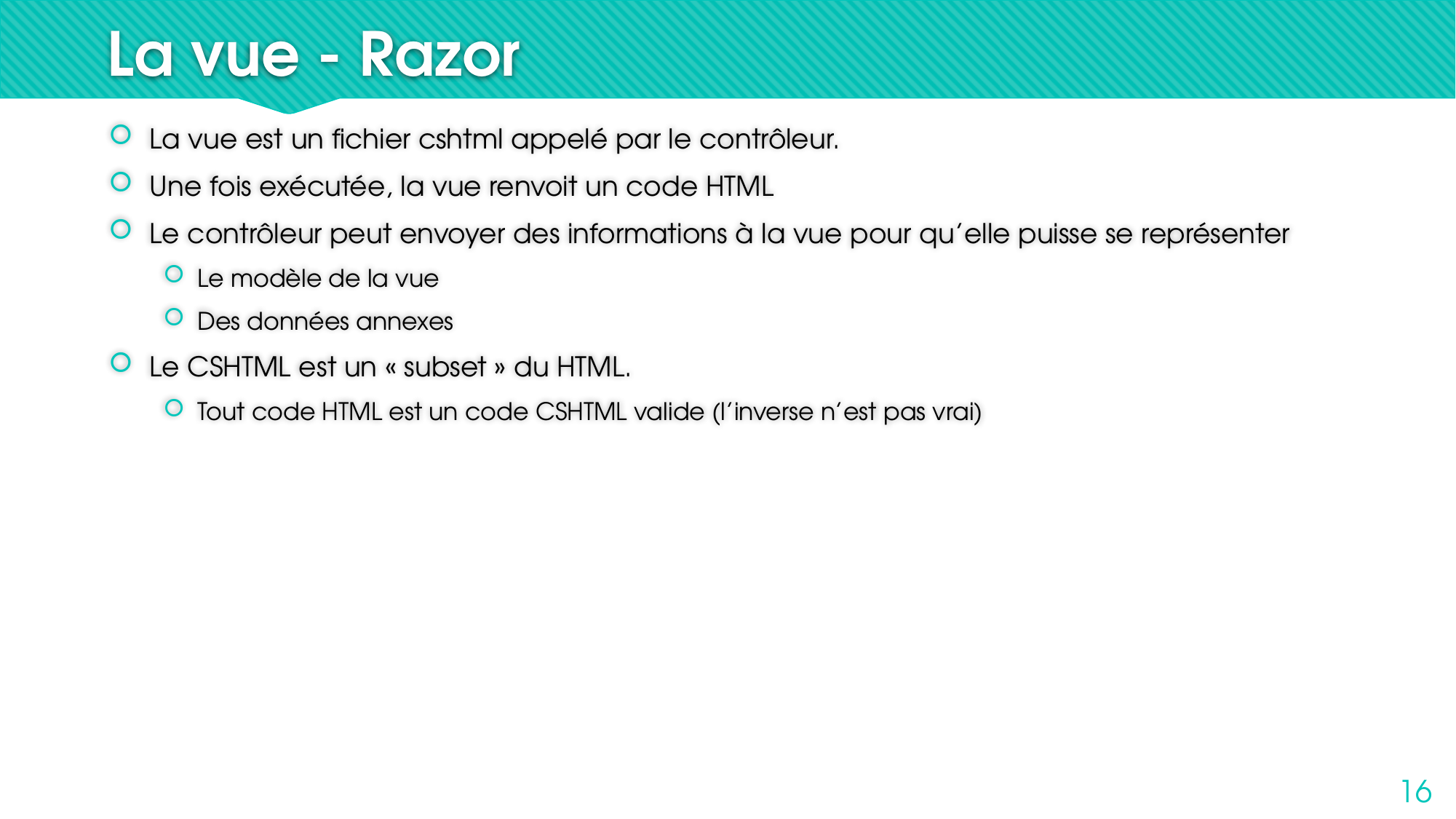

# La vue - Razor
La vue est un fichier cshtml appelé par le contrôleur.
Une fois exécutée, la vue renvoit un code HTML
Le contrôleur peut envoyer des informations à la vue pour qu’elle puisse se représenter
Le modèle de la vue
Des données annexes
Le CSHTML est un « subset » du HTML.
Tout code HTML est un code CSHTML valide (l’inverse n’est pas vrai)
16